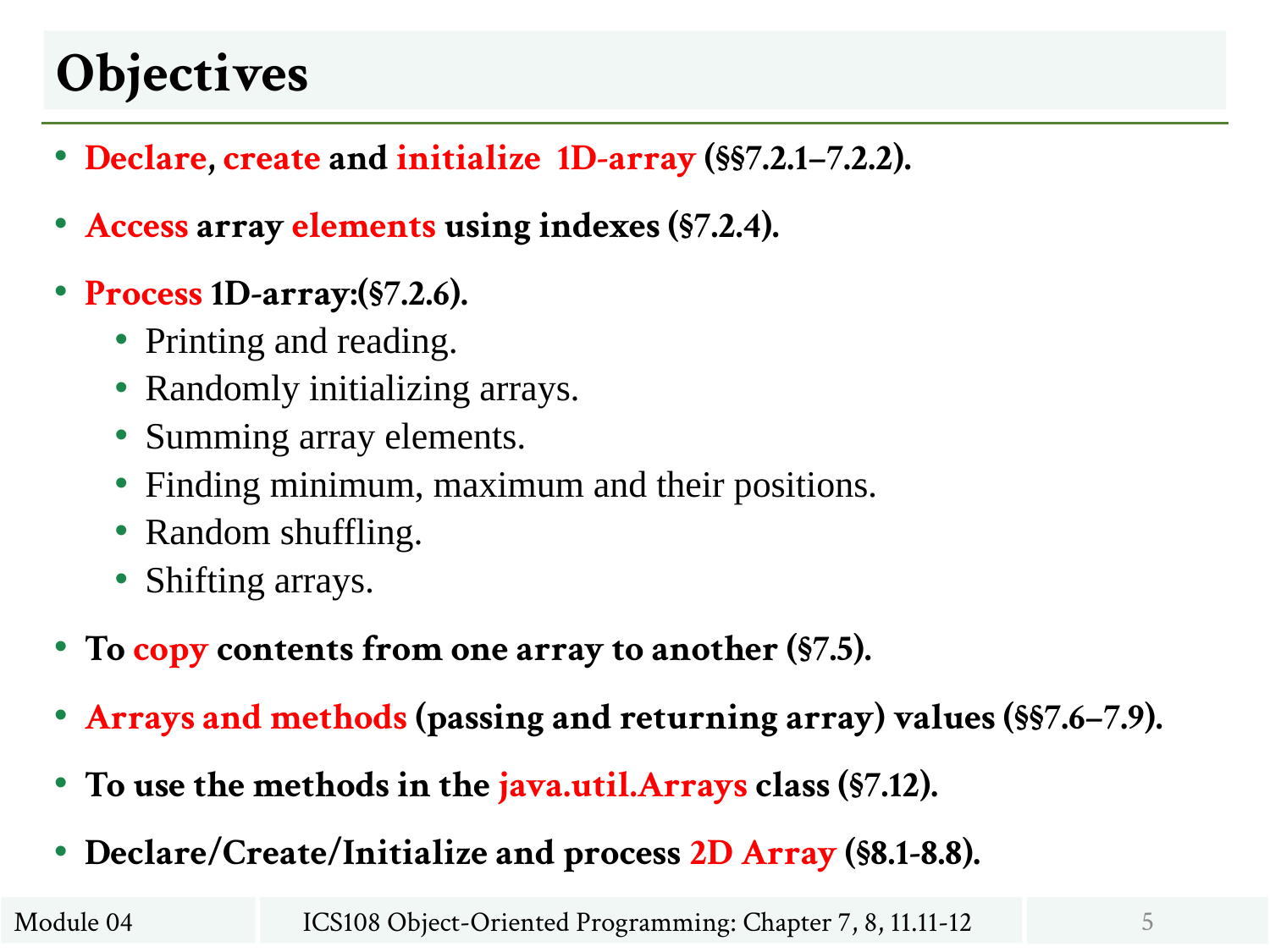

# Objectives
Declare, create and initialize  1D-array (§§7.2.1–7.2.2).
Access array elements using indexes (§7.2.4).
Process 1D-array:(§7.2.6).
Printing and reading.
Randomly initializing arrays.
Summing array elements.
Finding minimum, maximum and their positions.
Random shuffling.
Shifting arrays.
To copy contents from one array to another (§7.5).
Arrays and methods (passing and returning array) values (§§7.6–7.9).
To use the methods in the java.util.Arrays class (§7.12).
Declare/Create/Initialize and process 2D Array (§8.1-8.8).

5